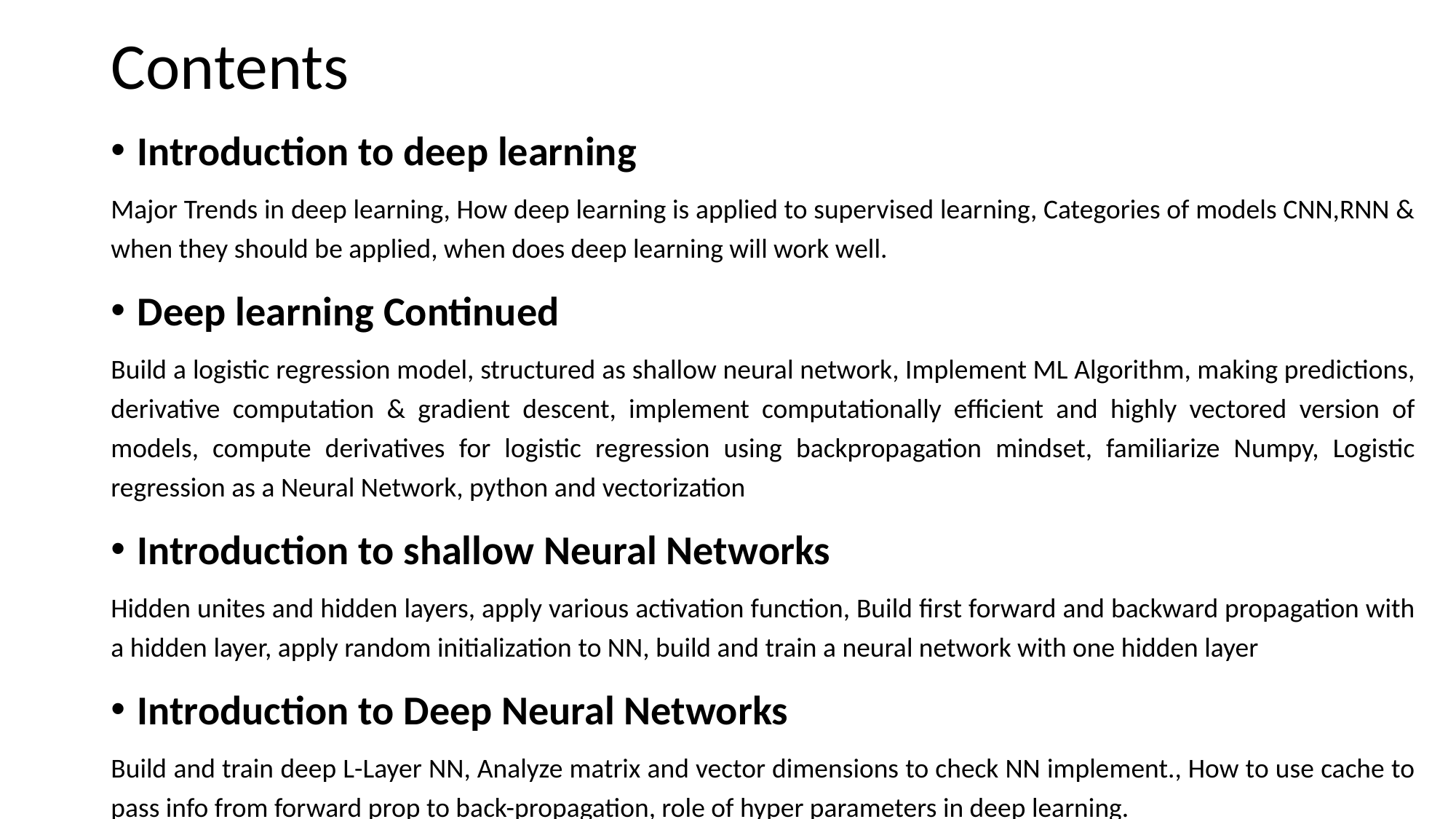

# Contents
Introduction to deep learning
Major Trends in deep learning, How deep learning is applied to supervised learning, Categories of models CNN,RNN & when they should be applied, when does deep learning will work well.
Deep learning Continued
Build a logistic regression model, structured as shallow neural network, Implement ML Algorithm, making predictions, derivative computation & gradient descent, implement computationally efficient and highly vectored version of models, compute derivatives for logistic regression using backpropagation mindset, familiarize Numpy, Logistic regression as a Neural Network, python and vectorization
Introduction to shallow Neural Networks
Hidden unites and hidden layers, apply various activation function, Build first forward and backward propagation with a hidden layer, apply random initialization to NN, build and train a neural network with one hidden layer
Introduction to Deep Neural Networks
Build and train deep L-Layer NN, Analyze matrix and vector dimensions to check NN implement., How to use cache to pass info from forward prop to back-propagation, role of hyper parameters in deep learning.